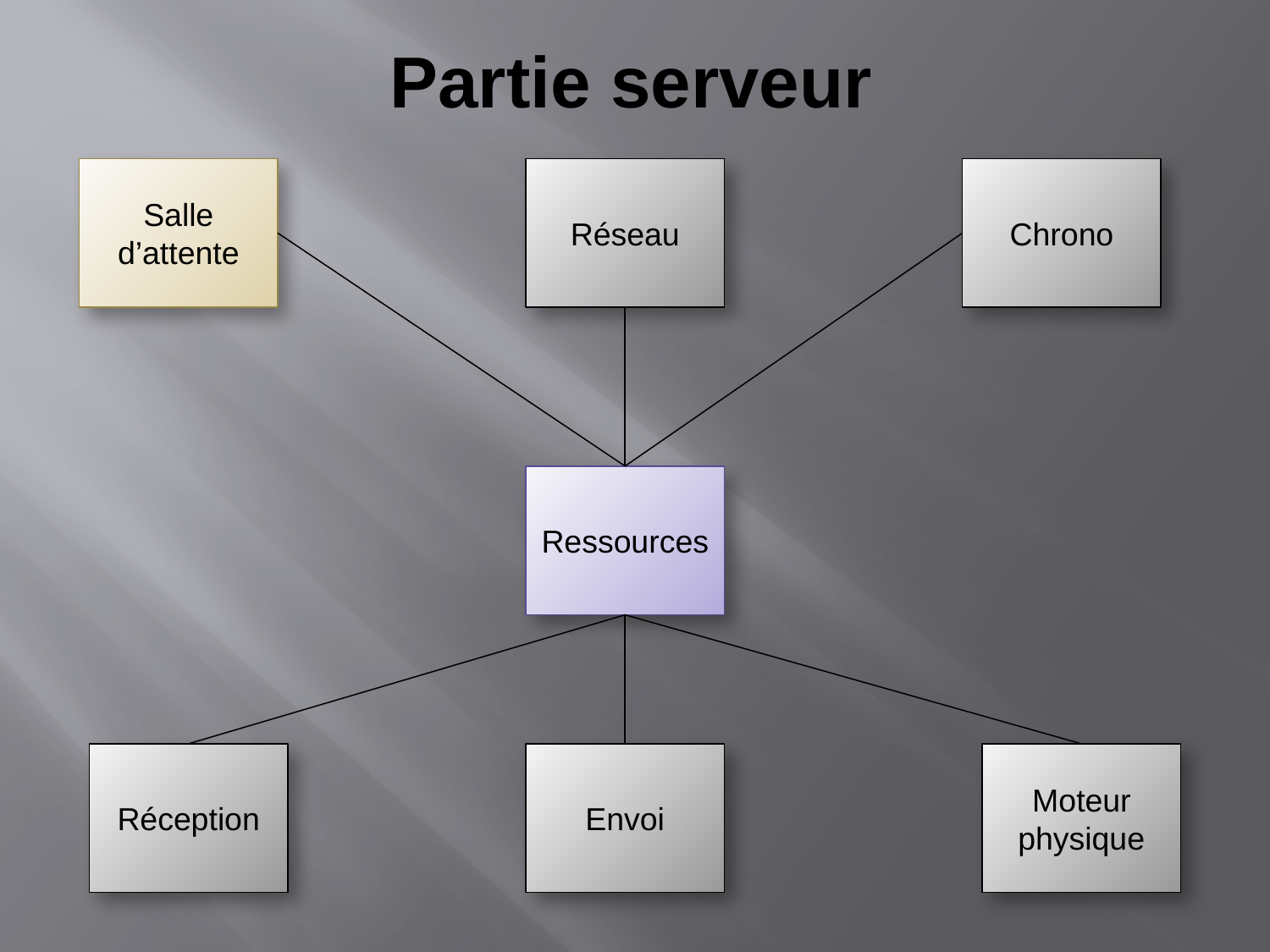

# Partie serveur
Salle d’attente
Réseau
Chrono
Ressources
Réception
Envoi
Moteur physique